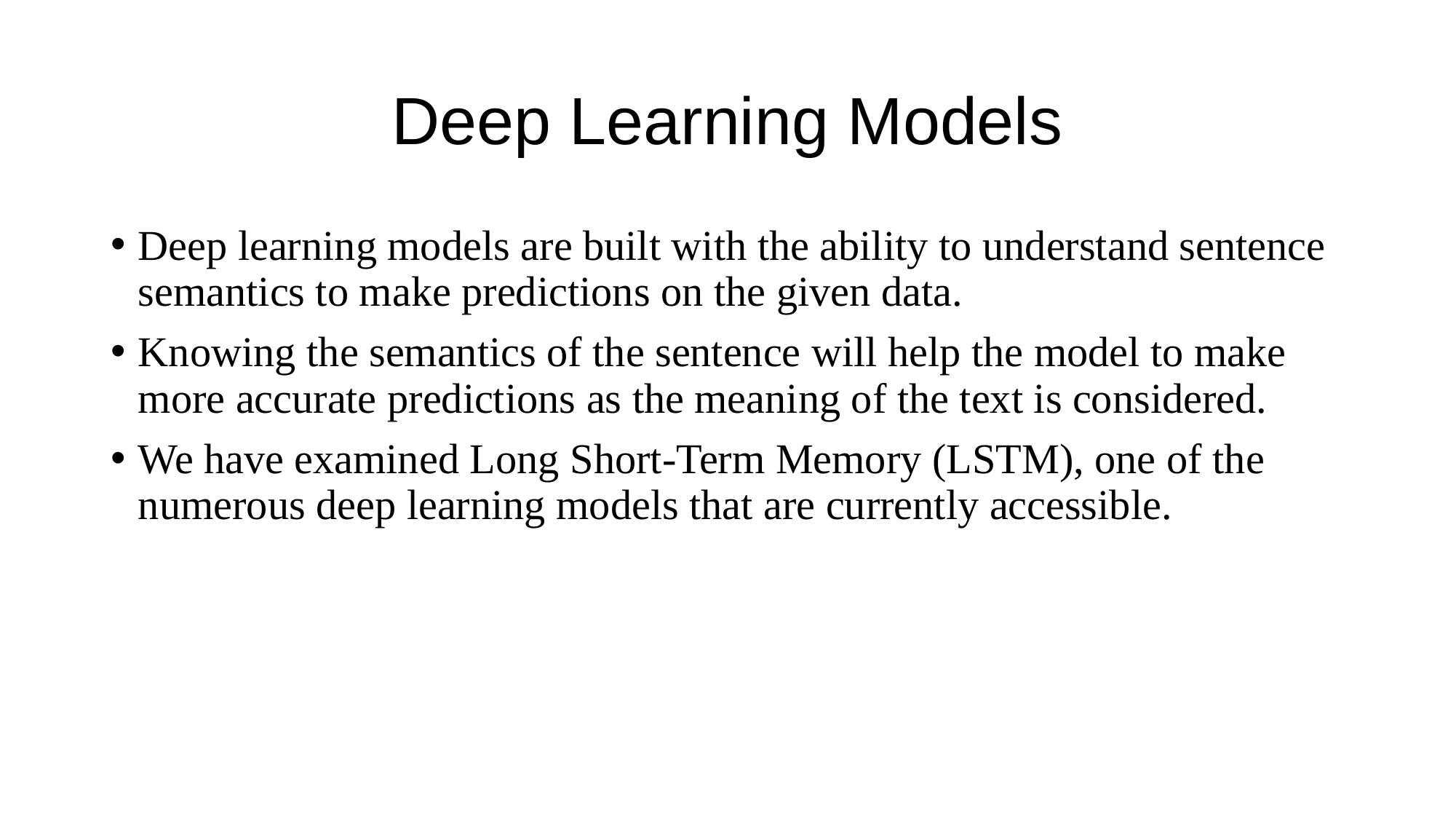

# Deep Learning Models
Deep learning models are built with the ability to understand sentence semantics to make predictions on the given data.
Knowing the semantics of the sentence will help the model to make more accurate predictions as the meaning of the text is considered.
We have examined Long Short-Term Memory (LSTM), one of the numerous deep learning models that are currently accessible.